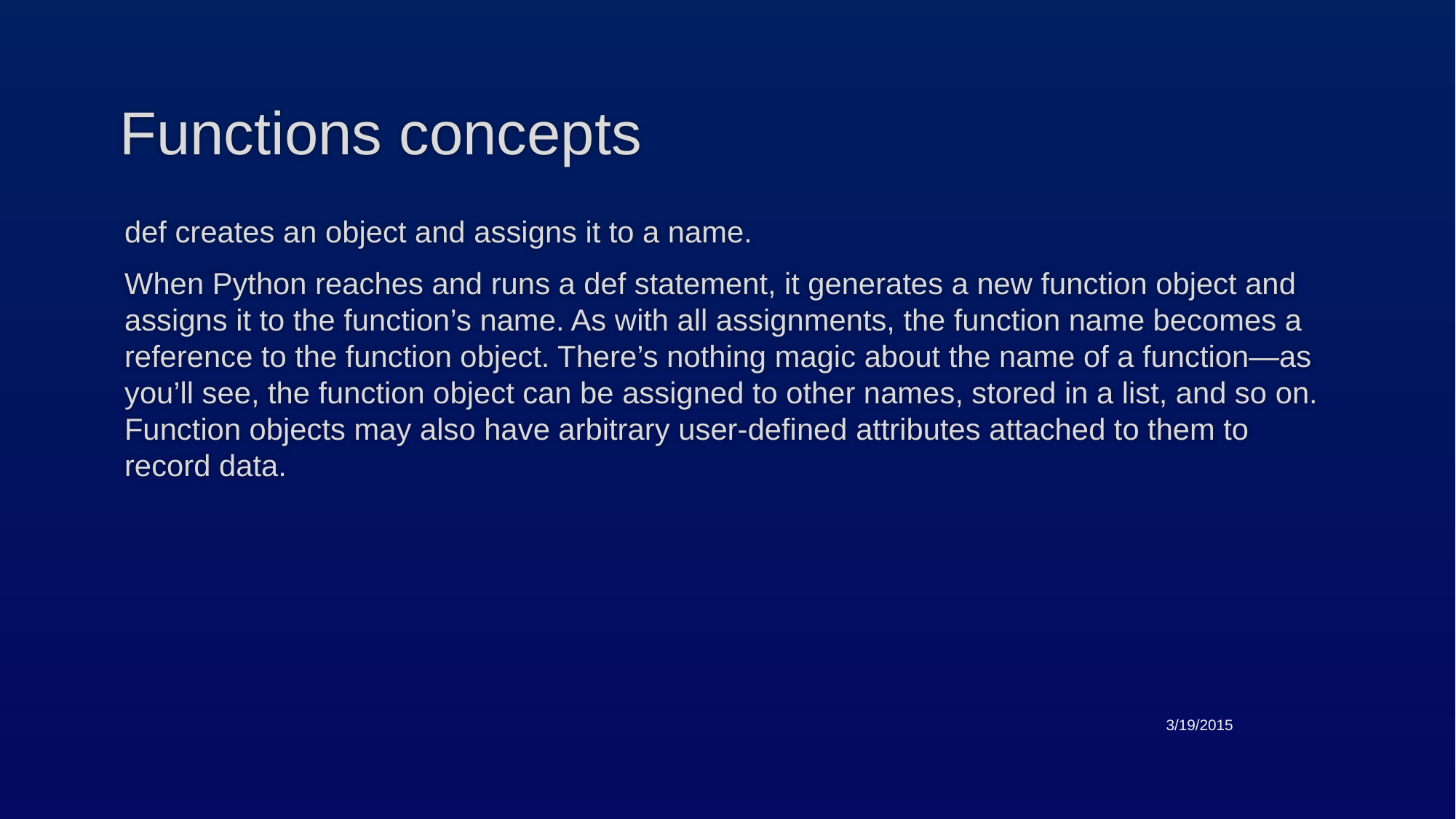

# Functions concepts
def creates an object and assigns it to a name.
When Python reaches and runs a def statement, it generates a new function object and assigns it to the function’s name. As with all assignments, the function name becomes a reference to the function object. There’s nothing magic about the name of a function—as you’ll see, the function object can be assigned to other names, stored in a list, and so on. Function objects may also have arbitrary user-defined attributes attached to them to record data.
3/19/2015